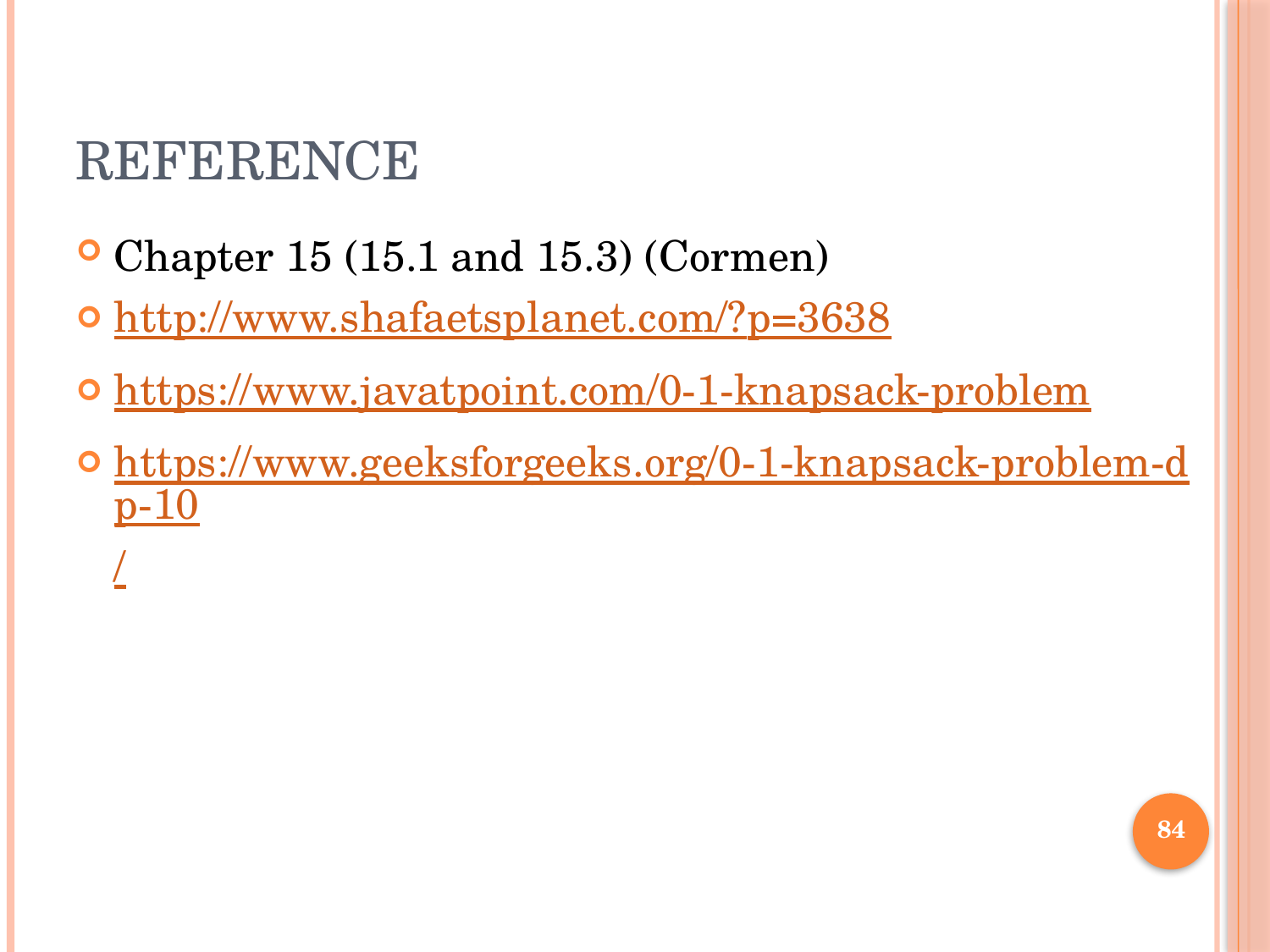

# Reference
Chapter 15 (15.1 and 15.3) (Cormen)
http://www.shafaetsplanet.com/?p=3638
https://www.javatpoint.com/0-1-knapsack-problem
https://www.geeksforgeeks.org/0-1-knapsack-problem-dp-10/

84